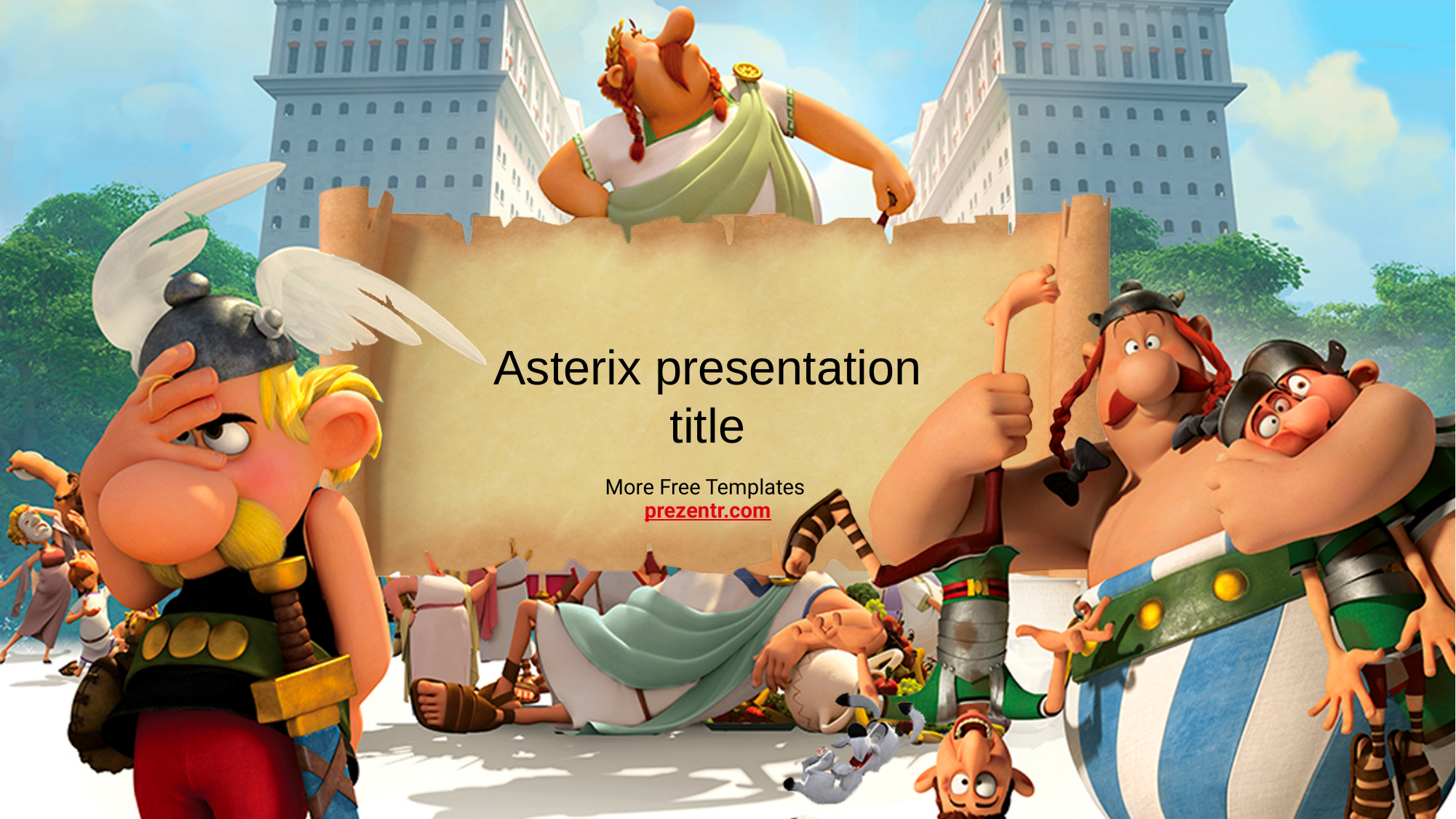

# Asterix presentation title
More Free Templates prezentr.com